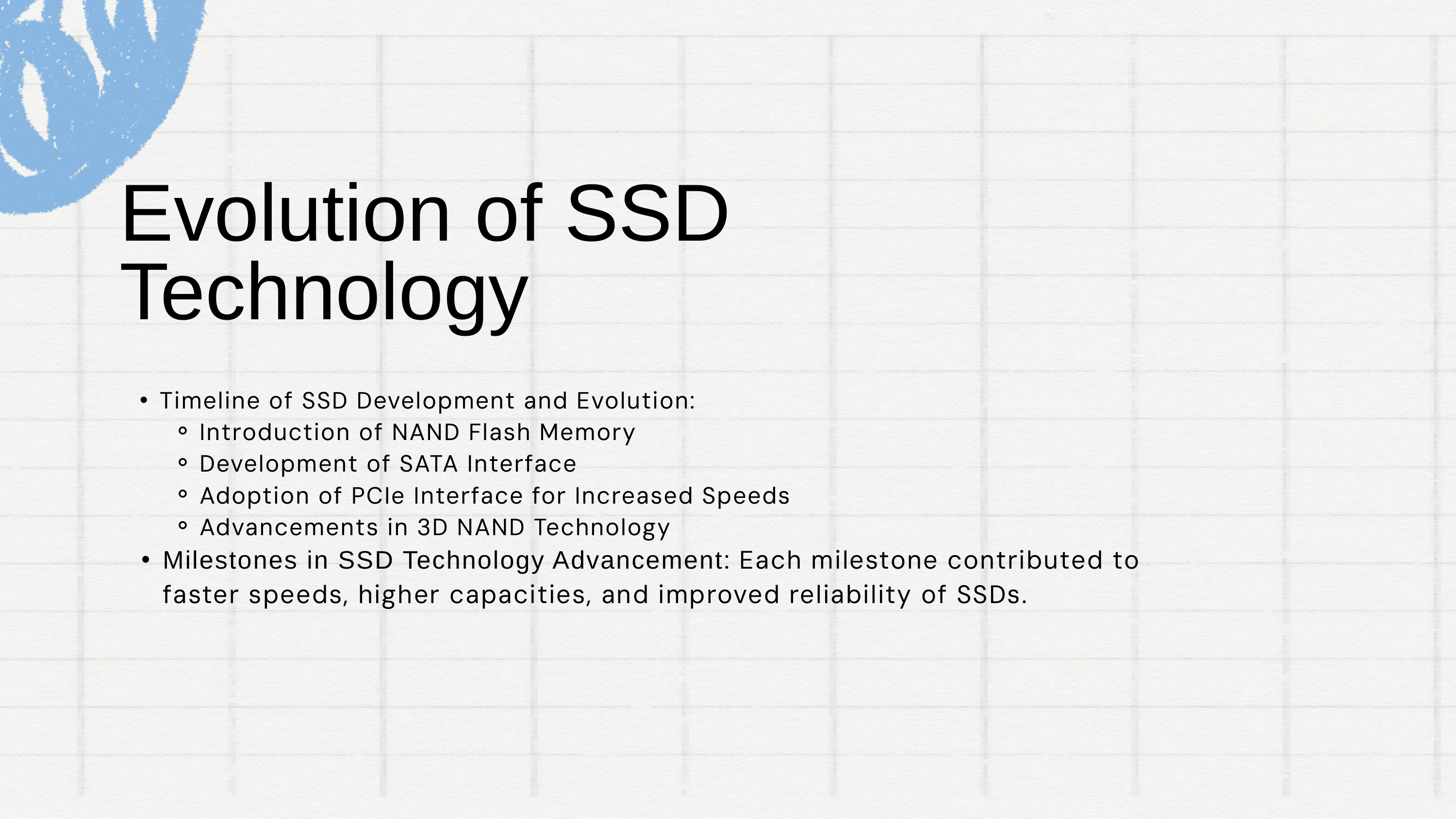

Evolution of SSD Technology
Timeline of SSD Development and Evolution:
Introduction of NAND Flash Memory
Development of SATA Interface
Adoption of PCIe Interface for Increased Speeds
Advancements in 3D NAND Technology
Milestones in SSD Technology Advancement: Each milestone contributed to faster speeds, higher capacities, and improved reliability of SSDs.